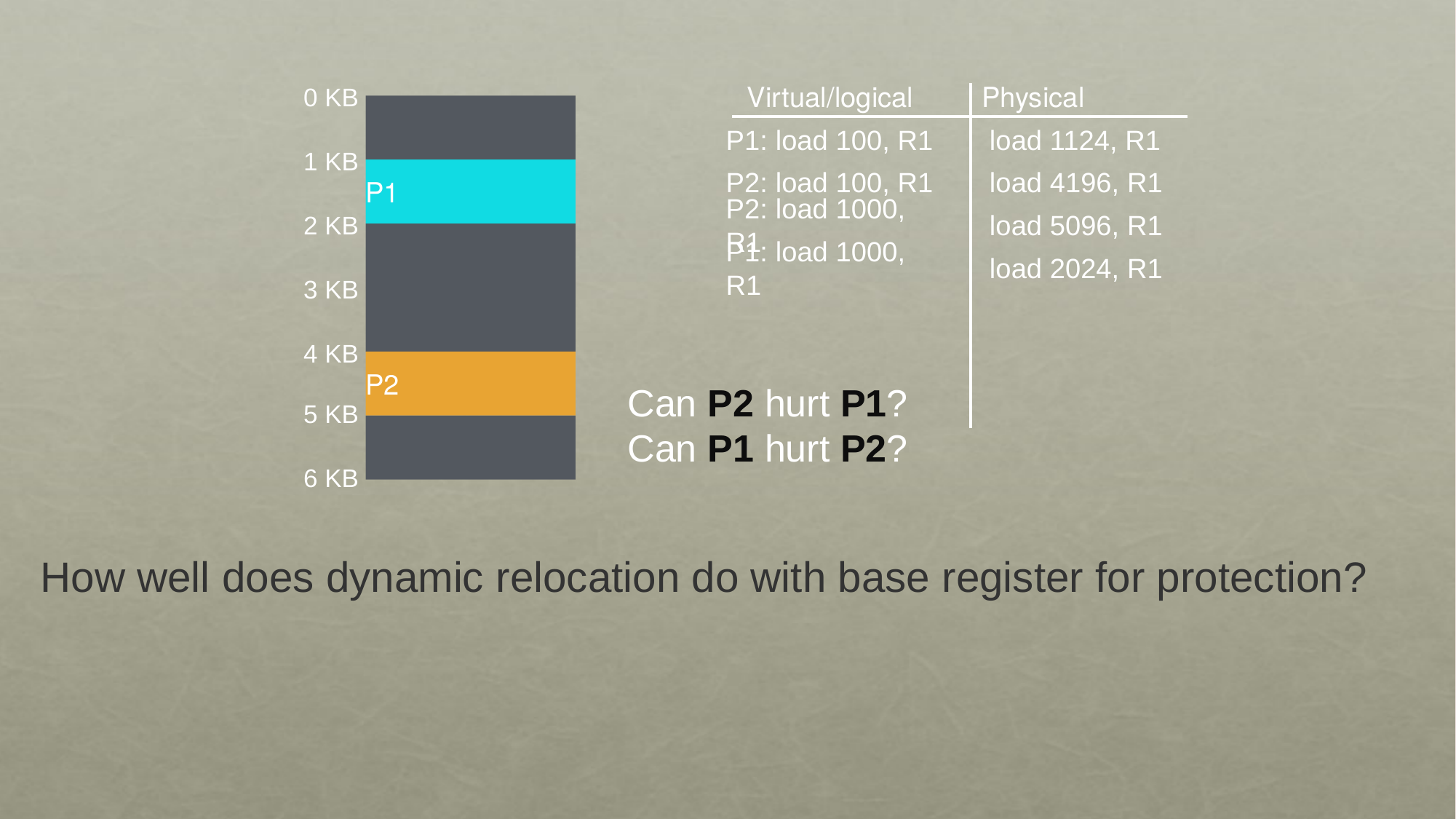

Virtual/logical
Physical
0 KB

P1: load 100, R1
 load 1124, R1
1 KB
P1
P2: load 100, R1
 load 4196, R1
P2: load 1000, R1
 load 5096, R1
2 KB

P1: load 1000, R1
 load 2024, R1
3 KB

4 KB
P2
Can P2 hurt P1?
Can P1 hurt P2?
5 KB

6 KB
How well does dynamic relocation do with base register for protection?